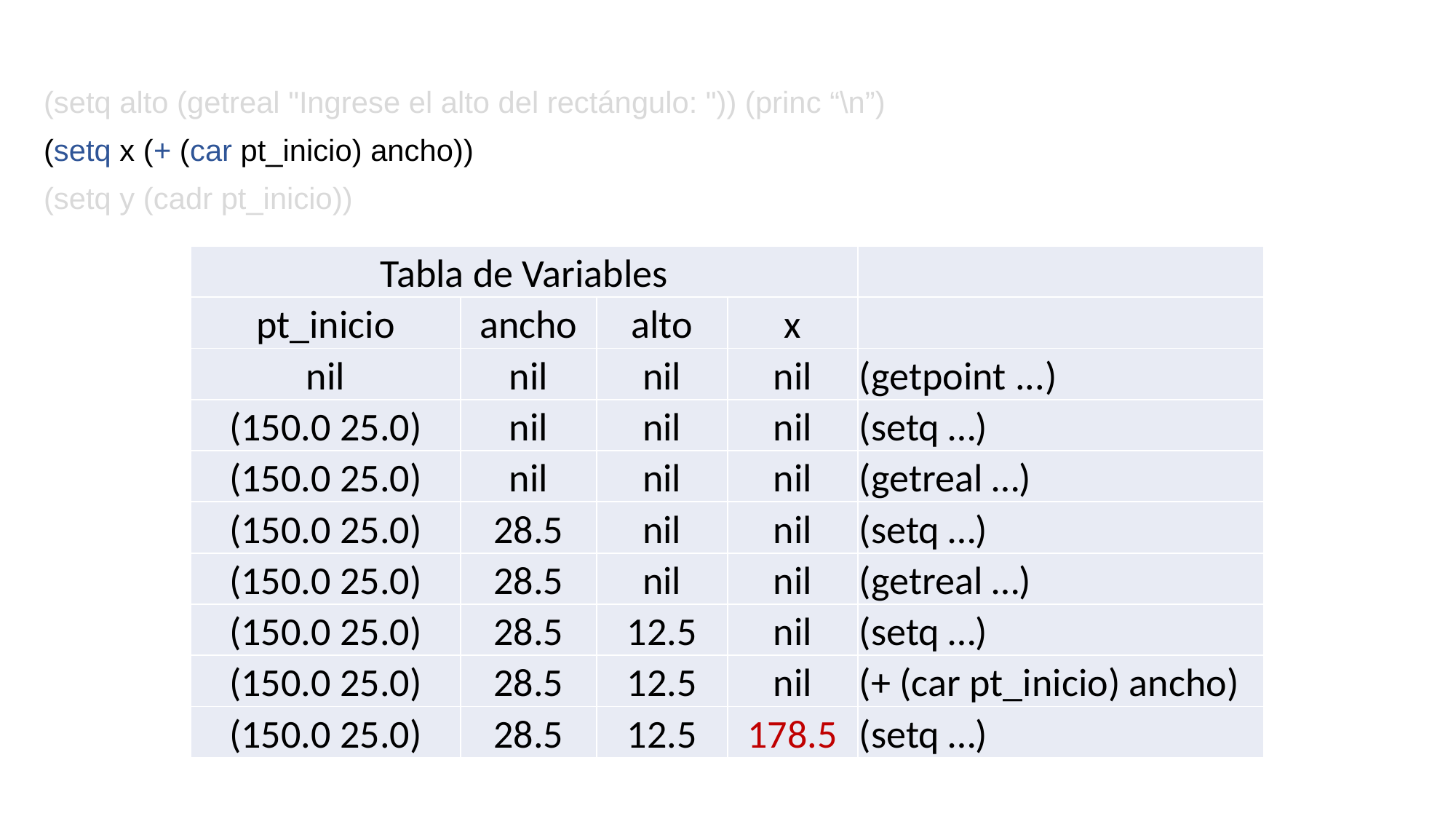

(setq alto (getreal "Ingrese el alto del rectángulo: ")) (princ “\n”)
(setq x (+ (car pt_inicio) ancho))
(setq y (cadr pt_inicio))

| Tabla de Variables |  |  |  |  |
| --- | --- | --- | --- | --- |
| pt\_inicio | ancho | alto | x |  |
| nil | nil | nil | nil | (getpoint ...) |
| (150.0 25.0) | nil | nil | nil | (setq …) |
| (150.0 25.0) | nil | nil | nil | (getreal …) |
| (150.0 25.0) | 28.5 | nil | nil | (setq …) |
| (150.0 25.0) | 28.5 | nil | nil | (getreal …) |
| (150.0 25.0) | 28.5 | 12.5 | nil | (setq …) |
| (150.0 25.0) | 28.5 | 12.5 | nil | (+ (car pt\_inicio) ancho) |
| (150.0 25.0) | 28.5 | 12.5 | 178.5 | (setq …) |